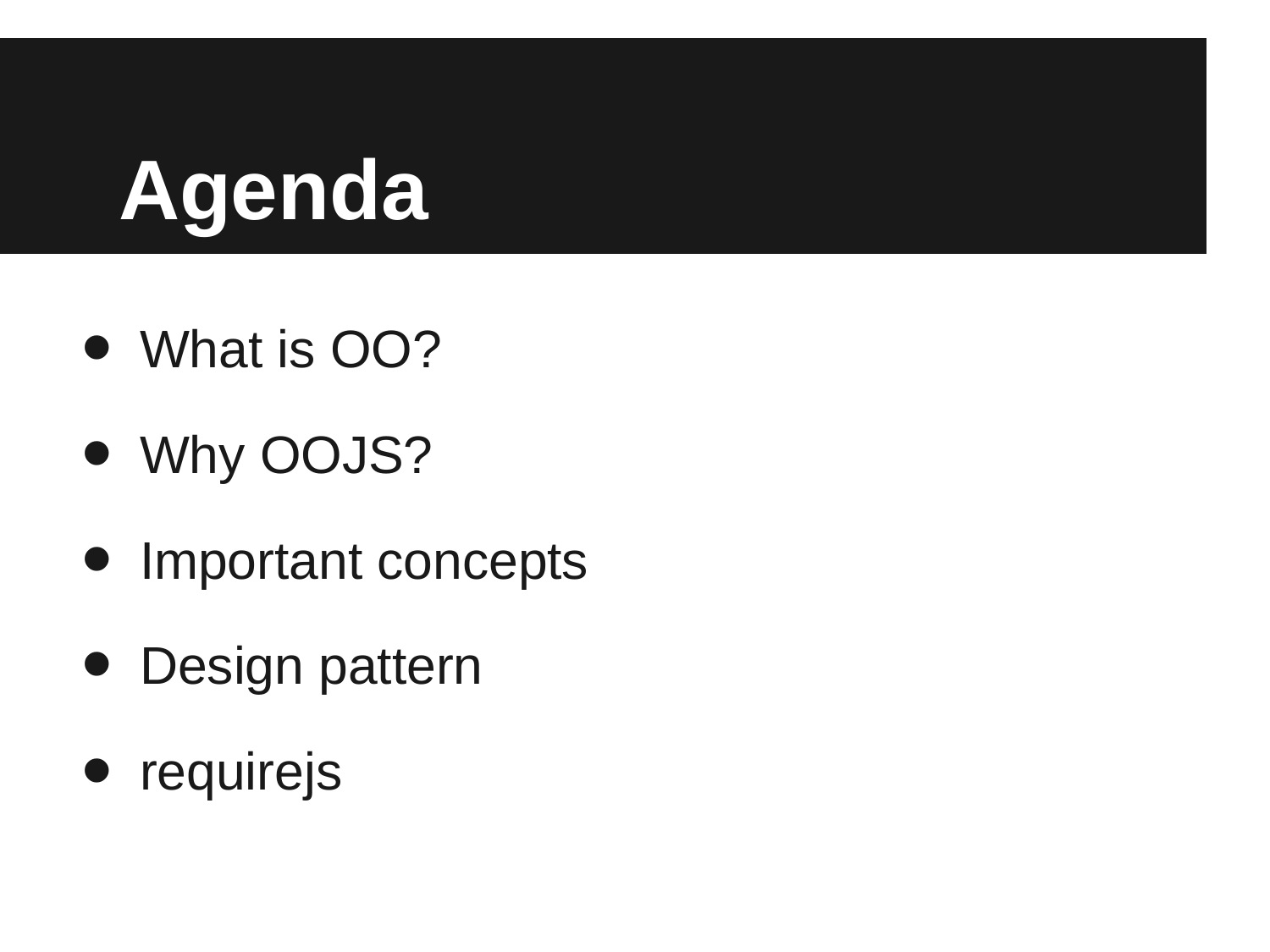

# Agenda
What is OO?
Why OOJS?
Important concepts
Design pattern
requirejs